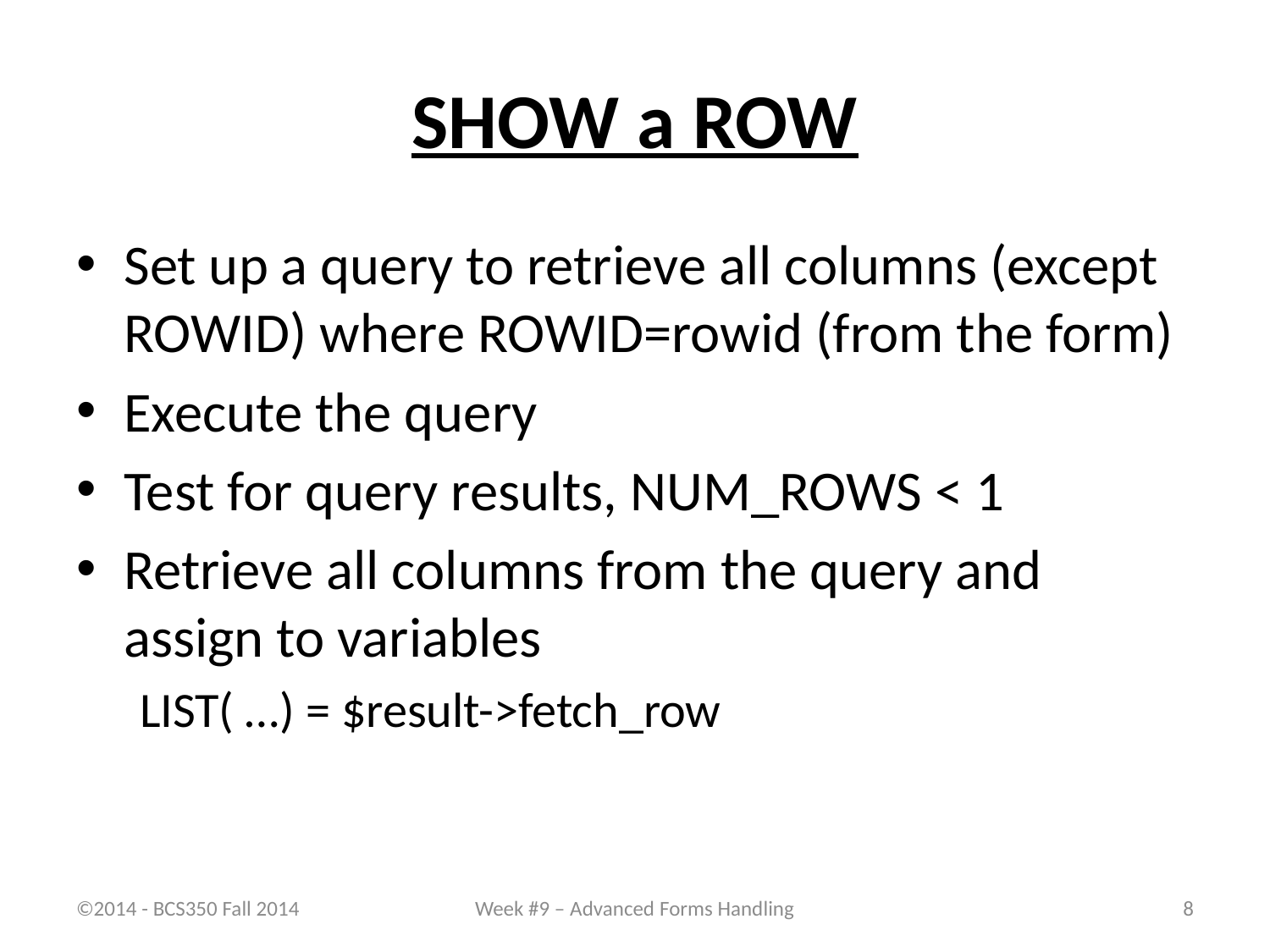

# SHOW a ROW
Set up a query to retrieve all columns (except ROWID) where ROWID=rowid (from the form)
Execute the query
Test for query results, NUM_ROWS < 1
Retrieve all columns from the query and assign to variables
LIST( …) = $result->fetch_row
©2014 - BCS350 Fall 2014
Week #9 – Advanced Forms Handling
8